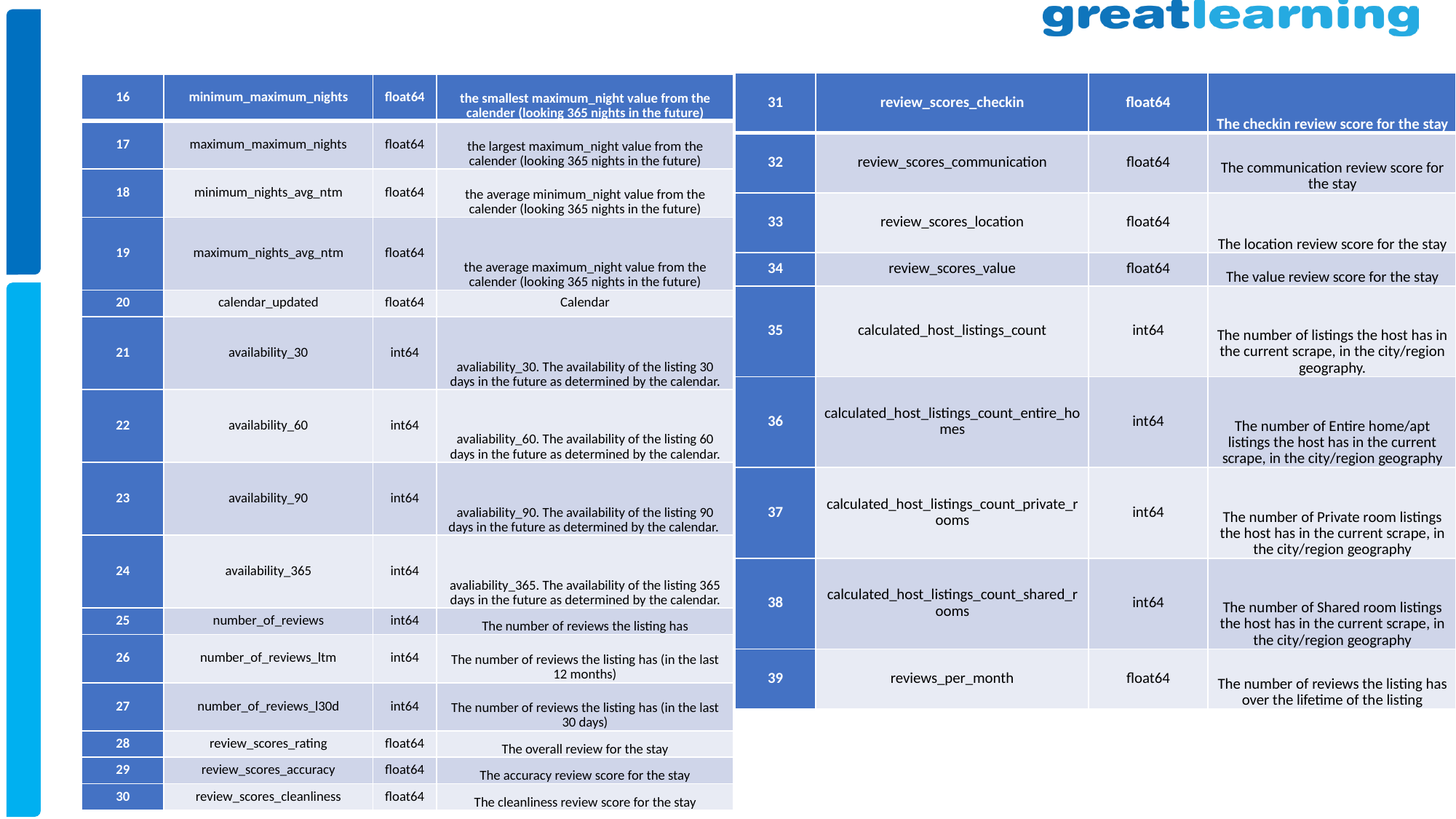

| 31 | review\_scores\_checkin | float64 | The checkin review score for the stay |
| --- | --- | --- | --- |
| 32 | review\_scores\_communication | float64 | The communication review score for the stay |
| 33 | review\_scores\_location | float64 | The location review score for the stay |
| 34 | review\_scores\_value | float64 | The value review score for the stay |
| 35 | calculated\_host\_listings\_count | int64 | The number of listings the host has in the current scrape, in the city/region geography. |
| 36 | calculated\_host\_listings\_count\_entire\_homes | int64 | The number of Entire home/apt listings the host has in the current scrape, in the city/region geography |
| 37 | calculated\_host\_listings\_count\_private\_rooms | int64 | The number of Private room listings the host has in the current scrape, in the city/region geography |
| 38 | calculated\_host\_listings\_count\_shared\_rooms | int64 | The number of Shared room listings the host has in the current scrape, in the city/region geography |
| 39 | reviews\_per\_month | float64 | The number of reviews the listing has over the lifetime of the listing |
| 16 | minimum\_maximum\_nights | float64 | the smallest maximum\_night value from the calender (looking 365 nights in the future) |
| --- | --- | --- | --- |
| 17 | maximum\_maximum\_nights | float64 | the largest maximum\_night value from the calender (looking 365 nights in the future) |
| 18 | minimum\_nights\_avg\_ntm | float64 | the average minimum\_night value from the calender (looking 365 nights in the future) |
| 19 | maximum\_nights\_avg\_ntm | float64 | the average maximum\_night value from the calender (looking 365 nights in the future) |
| 20 | calendar\_updated | float64 | Calendar |
| 21 | availability\_30 | int64 | avaliability\_30. The availability of the listing 30 days in the future as determined by the calendar. |
| 22 | availability\_60 | int64 | avaliability\_60. The availability of the listing 60 days in the future as determined by the calendar. |
| 23 | availability\_90 | int64 | avaliability\_90. The availability of the listing 90 days in the future as determined by the calendar. |
| 24 | availability\_365 | int64 | avaliability\_365. The availability of the listing 365 days in the future as determined by the calendar. |
| 25 | number\_of\_reviews | int64 | The number of reviews the listing has |
| 26 | number\_of\_reviews\_ltm | int64 | The number of reviews the listing has (in the last 12 months) |
| 27 | number\_of\_reviews\_l30d | int64 | The number of reviews the listing has (in the last 30 days) |
| 28 | review\_scores\_rating | float64 | The overall review for the stay |
| 29 | review\_scores\_accuracy | float64 | The accuracy review score for the stay |
| 30 | review\_scores\_cleanliness | float64 | The cleanliness review score for the stay |